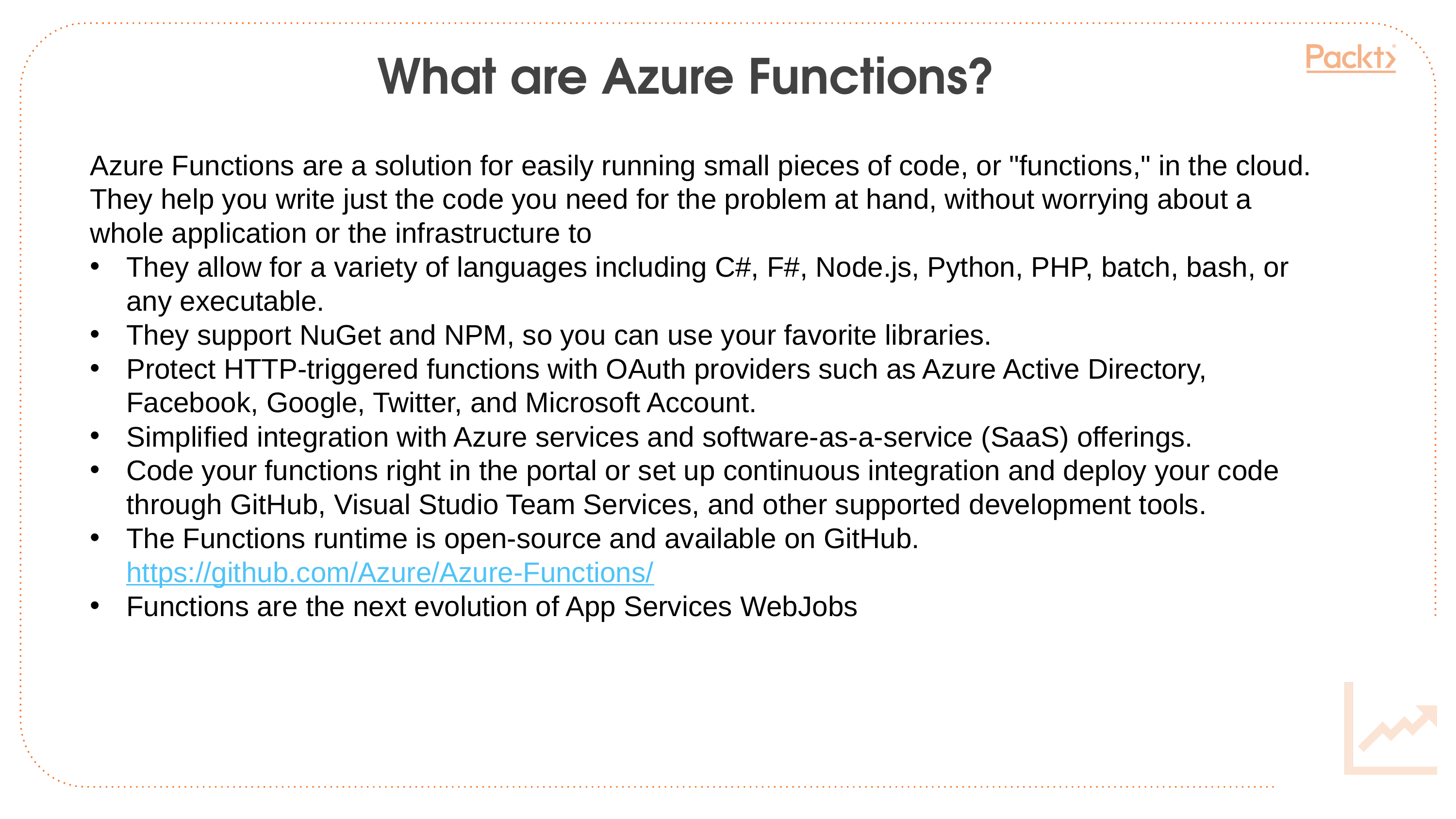

What are Azure Functions?
Azure Functions are a solution for easily running small pieces of code, or "functions," in the cloud. They help you write just the code you need for the problem at hand, without worrying about a whole application or the infrastructure to
They allow for a variety of languages including C#, F#, Node.js, Python, PHP, batch, bash, or any executable.
They support NuGet and NPM, so you can use your favorite libraries.
Protect HTTP-triggered functions with OAuth providers such as Azure Active Directory, Facebook, Google, Twitter, and Microsoft Account.
Simplified integration with Azure services and software-as-a-service (SaaS) offerings.
Code your functions right in the portal or set up continuous integration and deploy your code through GitHub, Visual Studio Team Services, and other supported development tools.
The Functions runtime is open-source and available on GitHub.
https://github.com/Azure/Azure-Functions/
Functions are the next evolution of App Services WebJobs